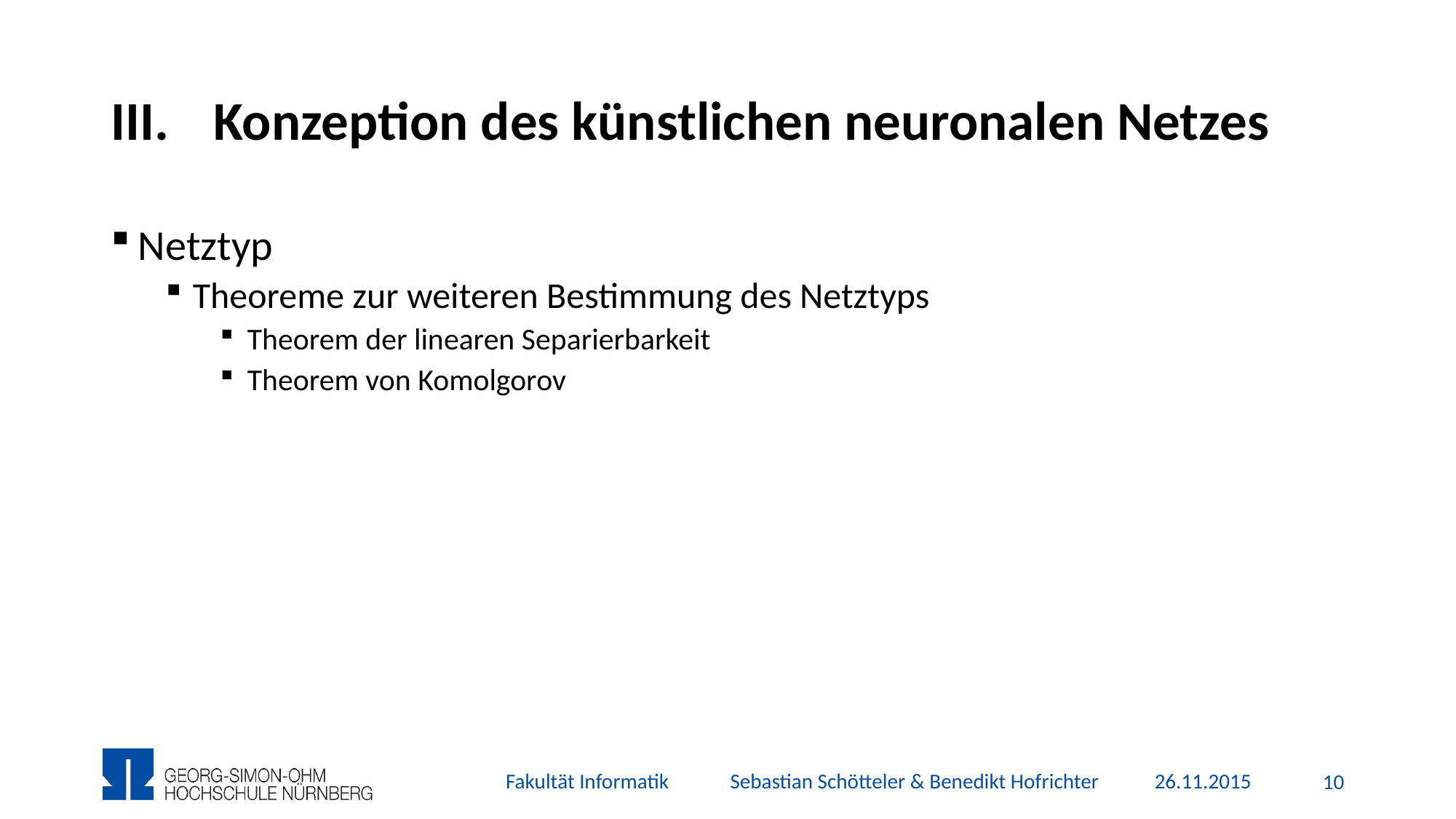

# Konzeption des künstlichen neuronalen Netzes
Netztyp
Theoreme zur weiteren Bestimmung des Netztyps
Theorem der linearen Separierbarkeit
Theorem von Komolgorov
Fakultät Informatik             Sebastian Schötteler & Benedikt Hofrichter
26.11.2015
10